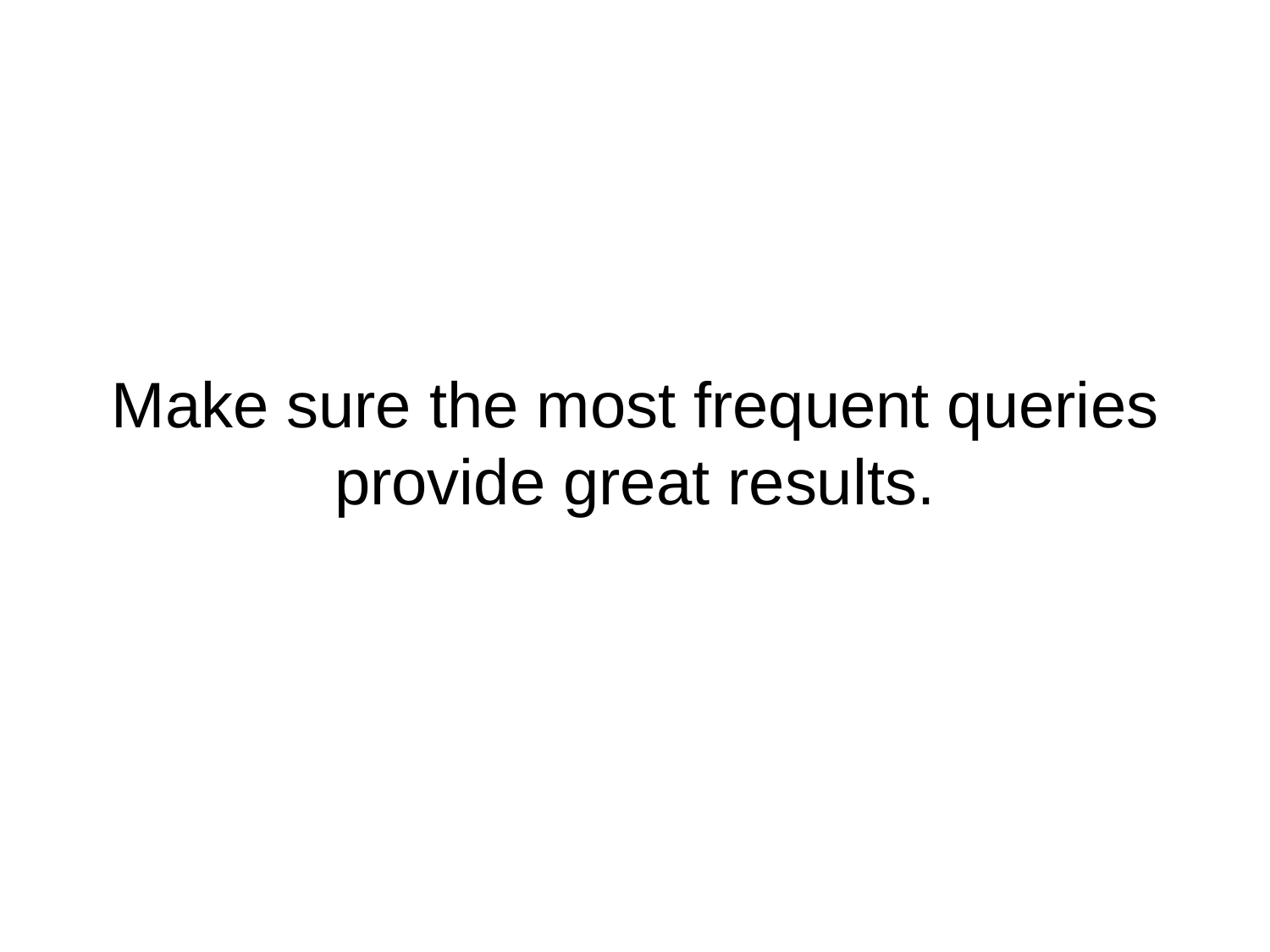

# Make sure the most frequent queries provide great results.